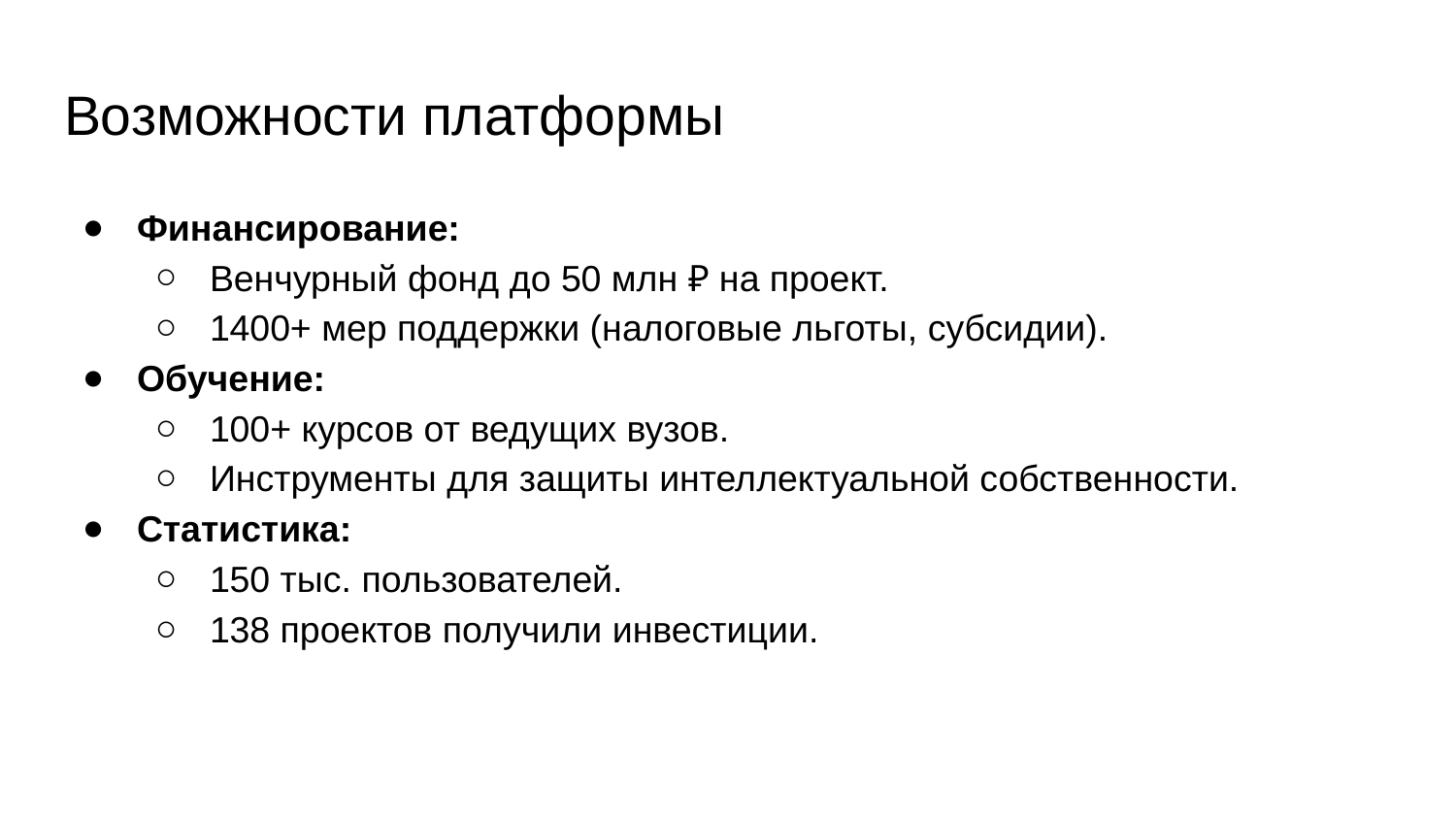

# Возможности платформы
Финансирование:
Венчурный фонд до 50 млн ₽ на проект.
1400+ мер поддержки (налоговые льготы, субсидии).
Обучение:
100+ курсов от ведущих вузов.
Инструменты для защиты интеллектуальной собственности.
Статистика:
150 тыс. пользователей.
138 проектов получили инвестиции.